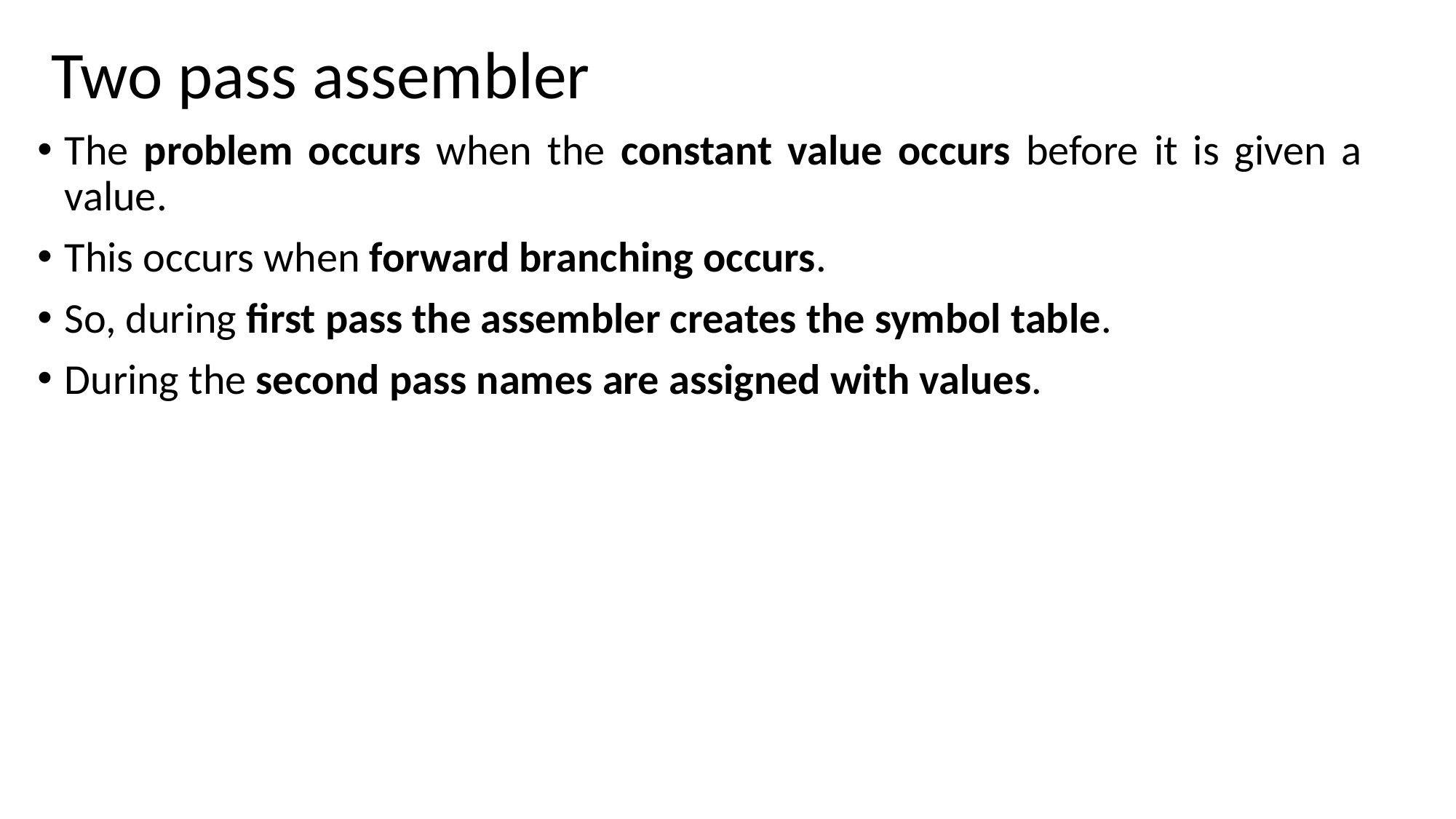

# Two pass assembler
The problem occurs when the constant value occurs before it is given a value.
This occurs when forward branching occurs.
So, during first pass the assembler creates the symbol table.
During the second pass names are assigned with values.